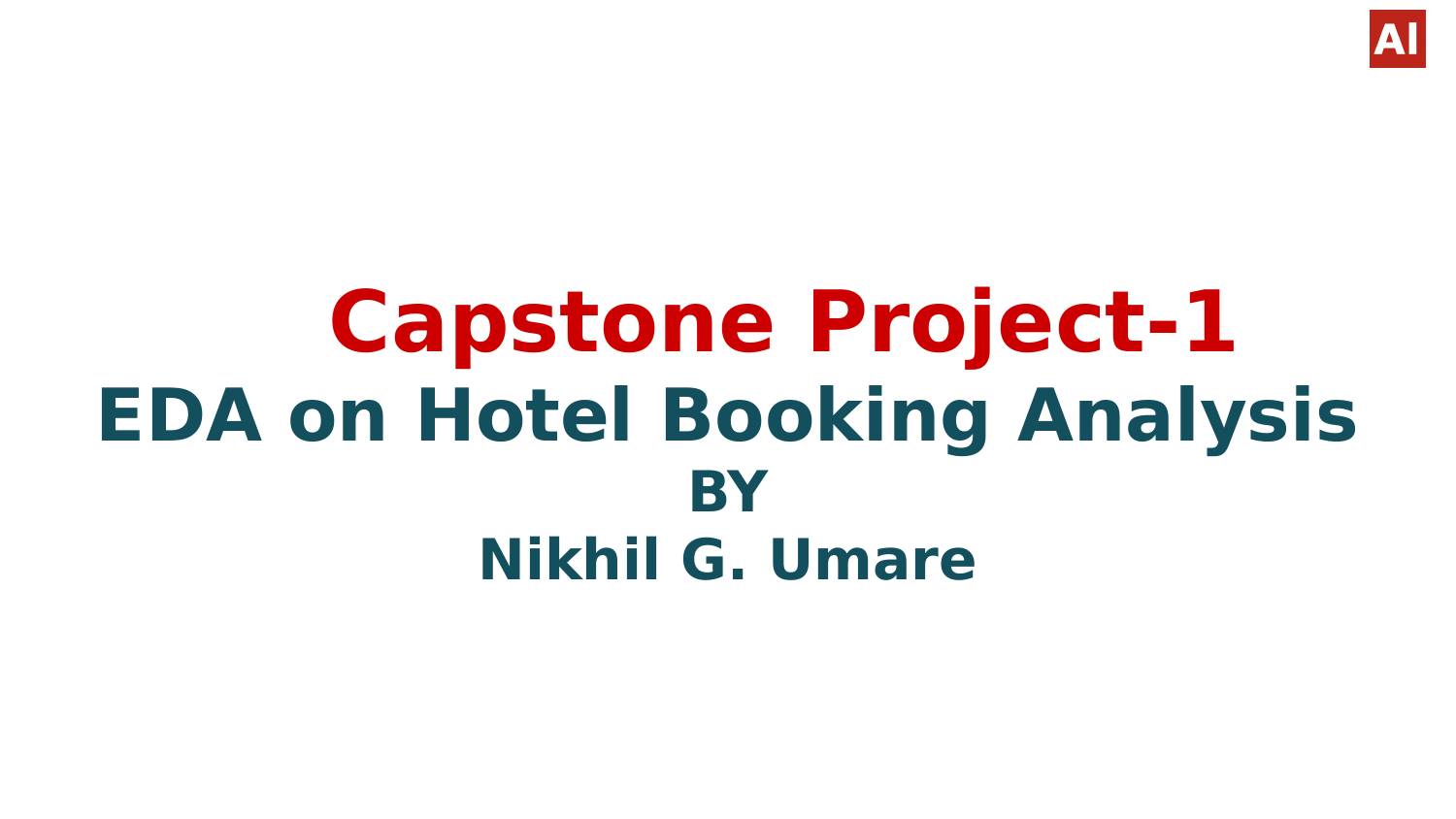

# Capstone Project-1
EDA on Hotel Booking Analysis
BY
Nikhil G. Umare